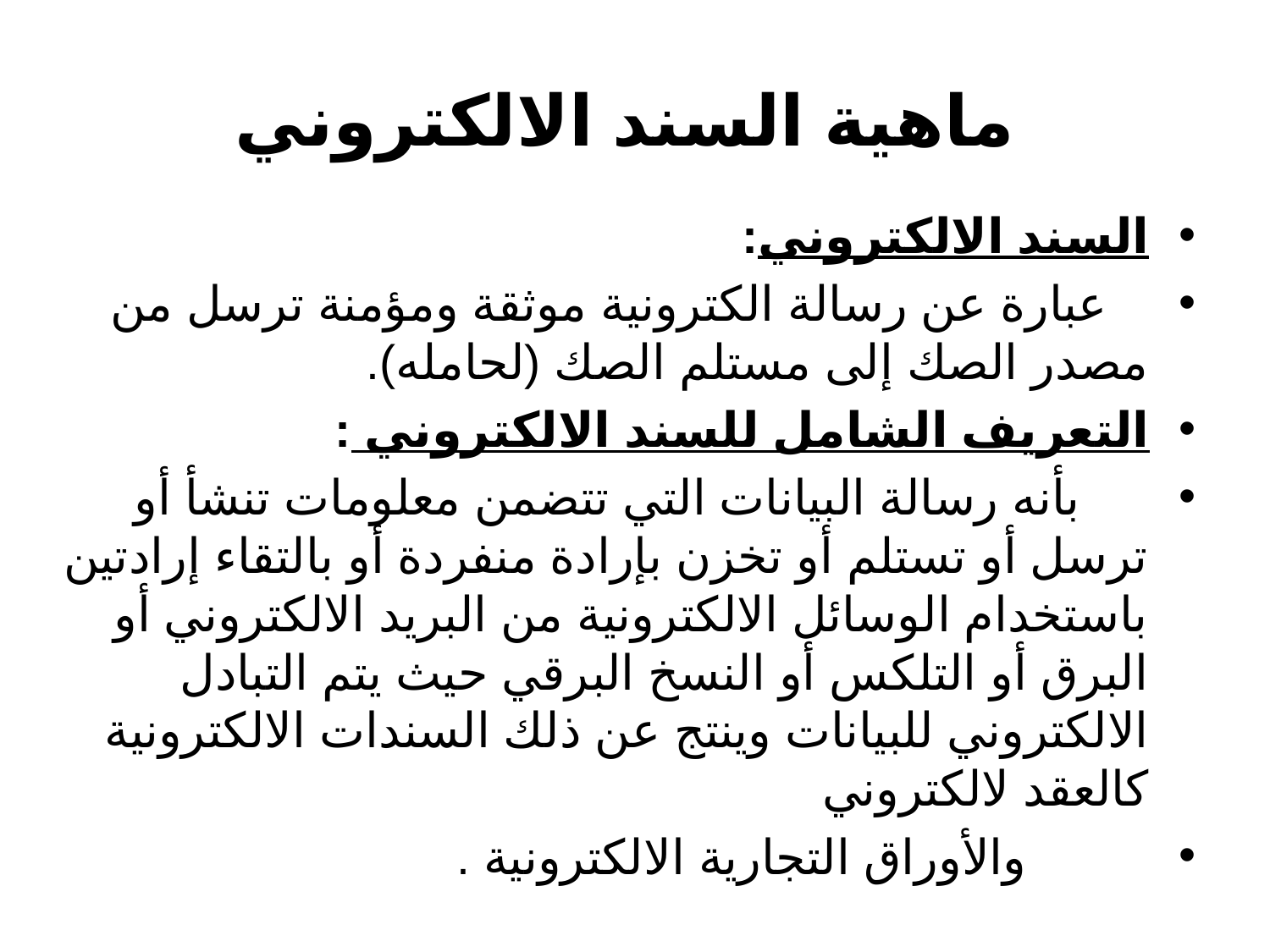

# ماهية السند الالكتروني
السند الالكتروني:
   عبارة عن رسالة الكترونية موثقة ومؤمنة ترسل من مصدر الصك إلى مستلم الصك (لحامله).
التعريف الشامل للسند الالكتروني :
     بأنه رسالة البيانات التي تتضمن معلومات تنشأ أو ترسل أو تستلم أو تخزن بإرادة منفردة أو بالتقاء إرادتين باستخدام الوسائل الالكترونية من البريد الالكتروني أو البرق أو التلكس أو النسخ البرقي حيث يتم التبادل       الالكتروني للبيانات وينتج عن ذلك السندات الالكترونية كالعقد لالكتروني
         والأوراق التجارية الالكترونية .